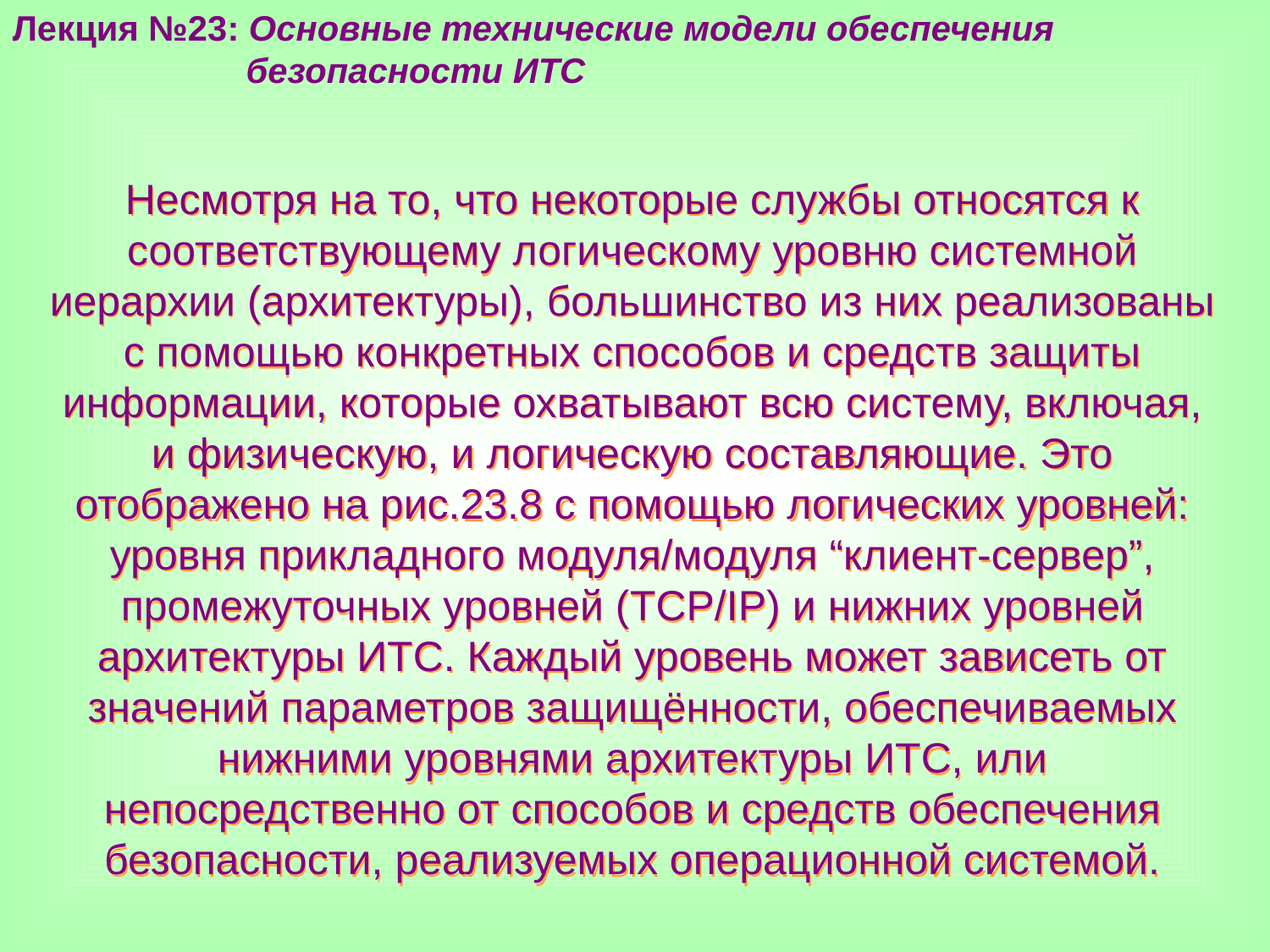

Лекция №23: Основные технические модели обеспечения
                        безопасности ИТС
Несмотря на то, что некоторые службы относятся к соответствующему логическому уровню системной иерархии (архитектуры), большинство из них реализованы с помощью конкретных способов и средств защиты информации, которые охватывают всю систему, включая, и физическую, и логическую составляющие. Это отображено на рис.23.8 с помощью логических уровней: уровня прикладного модуля/модуля “клиент-сервер”, промежуточных уровней (TCP/IP) и нижних уровней архитектуры ИТС. Каждый уровень может зависеть от значений параметров защищённости, обеспечиваемых нижними уровнями архитектуры ИТС, или непосредственно от способов и средств обеспечения безопасности, реализуемых операционной системой.